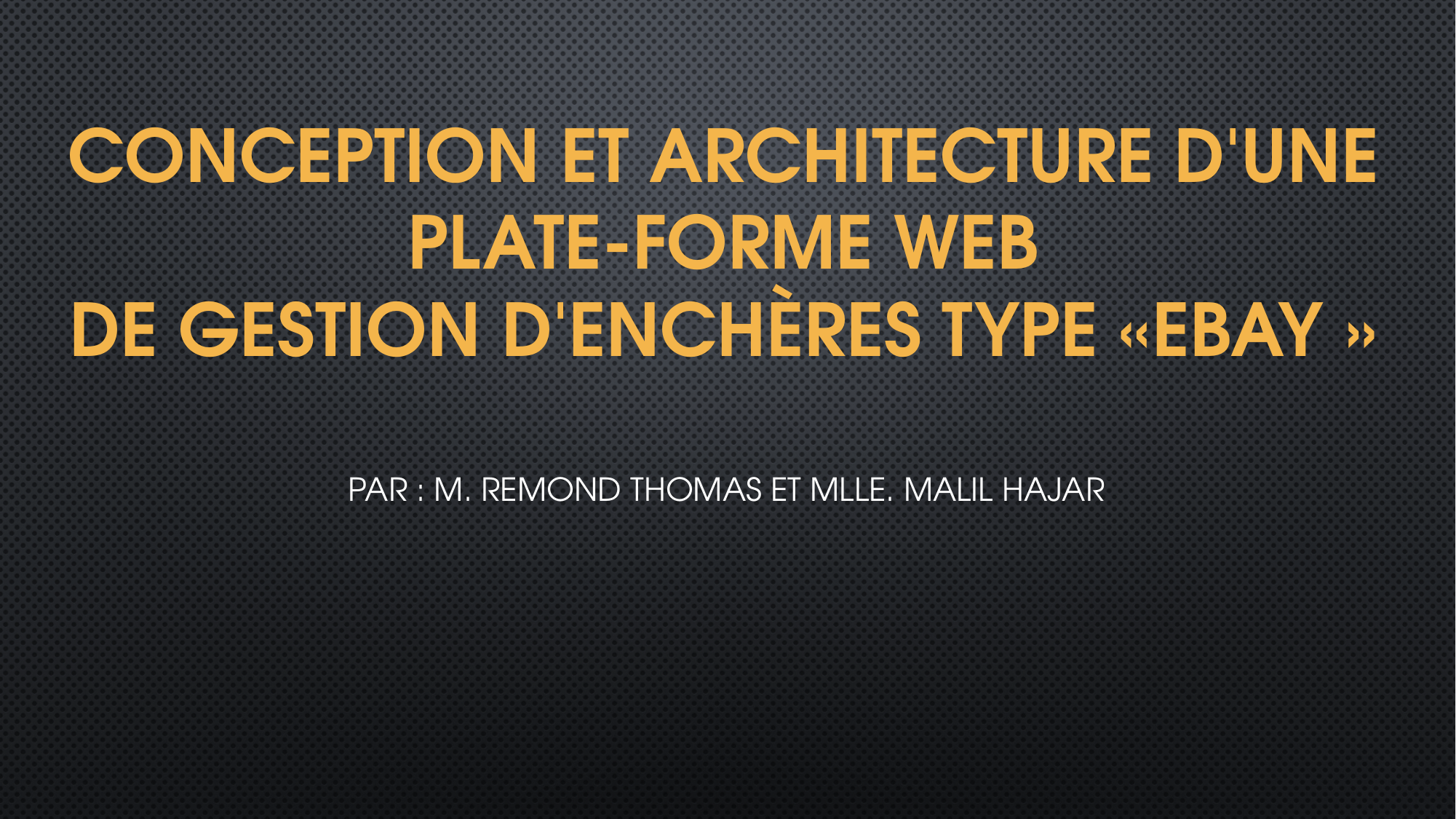

# Conception et architecture d'une plate-forme web de gestion d'enchères type «eBay »
Par : M. REMOND THOMAS et MLLE. MALIL HAJAR